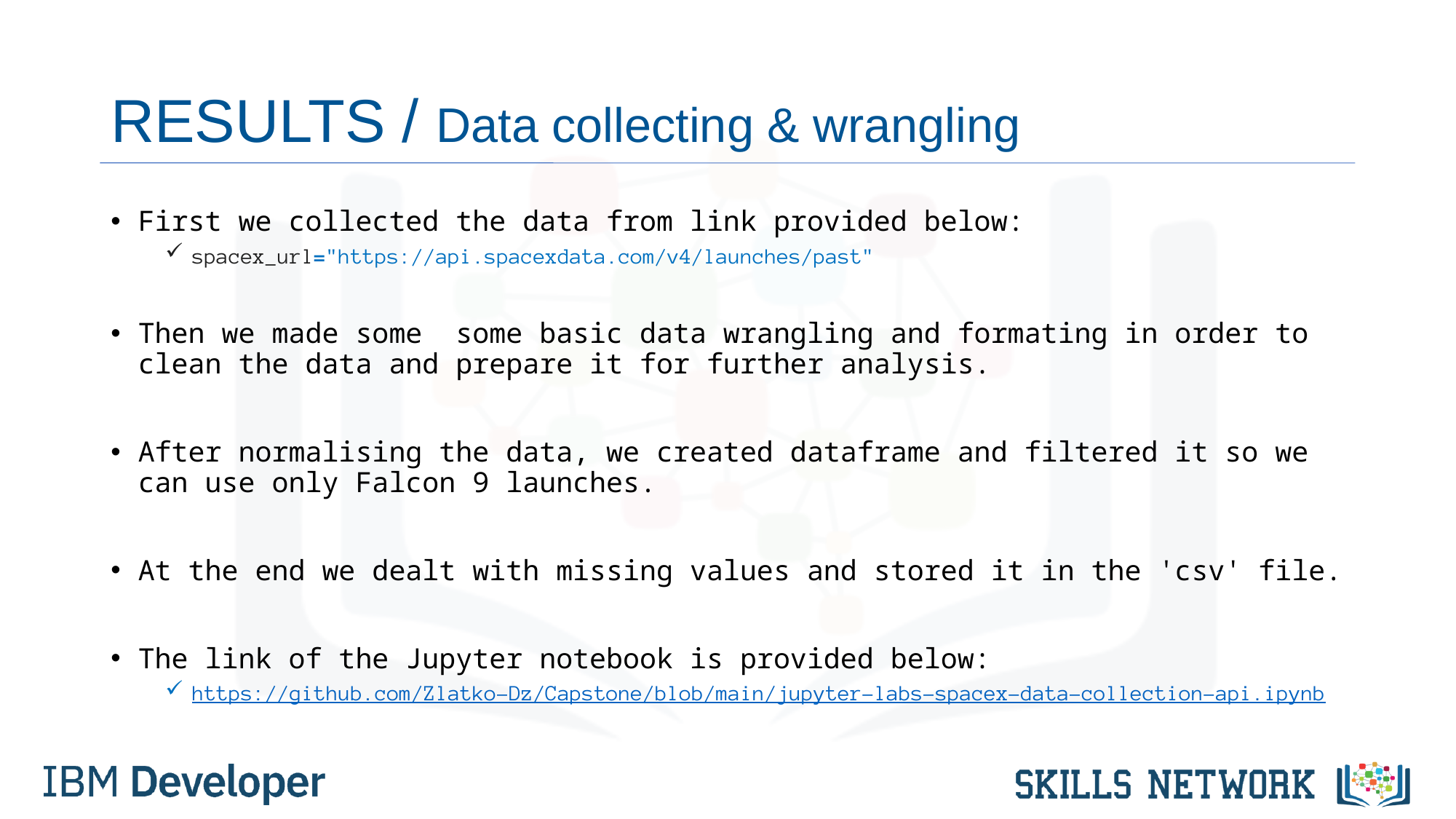

# RESULTS / Data collecting & wrangling
First we collected the data from link provided below:
spacex_url="https://api.spacexdata.com/v4/launches/past"

Then we made some  some basic data wrangling and formating in order to clean the data and prepare it for further analysis.

After normalising the data, we created dataframe and filtered it so we can use only Falcon 9 launches.

At the end we dealt with missing values and stored it in the 'csv' file.

The link of the Jupyter notebook is provided below:
https://github.com/Zlatko-Dz/Capstone/blob/main/jupyter-labs-spacex-data-collection-api.ipynb